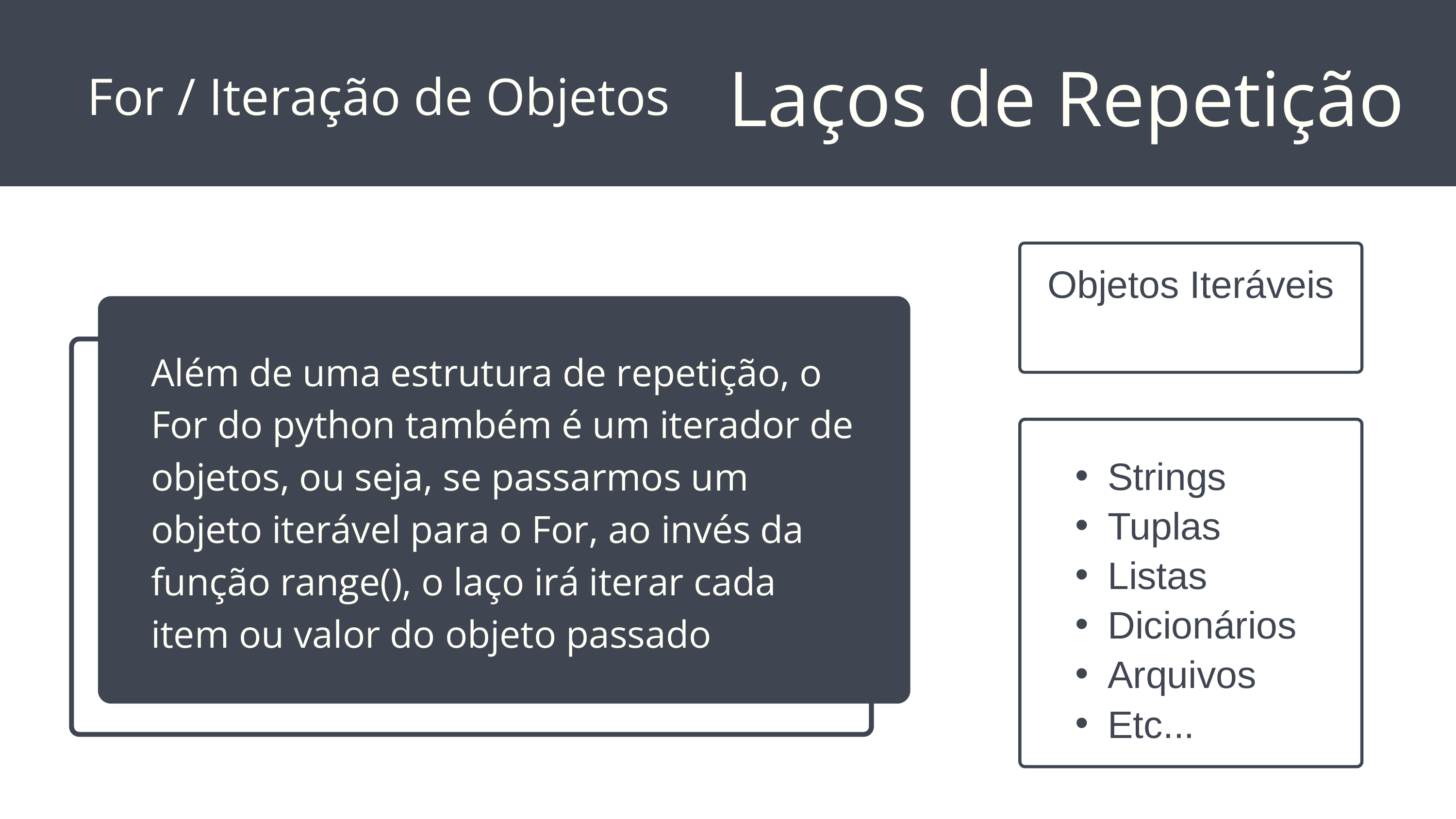

Laços de Repetição
For / Iteração de Objetos

Objetos Iteráveis

Além de uma estrutura de repetição, o For do python também é um iterador de objetos, ou seja, se passarmos um objeto iterável para o For, ao invés da função range(), o laço irá iterar cada item ou valor do objeto passado

Strings
Tuplas
Listas
Dicionários
Arquivos
Etc...